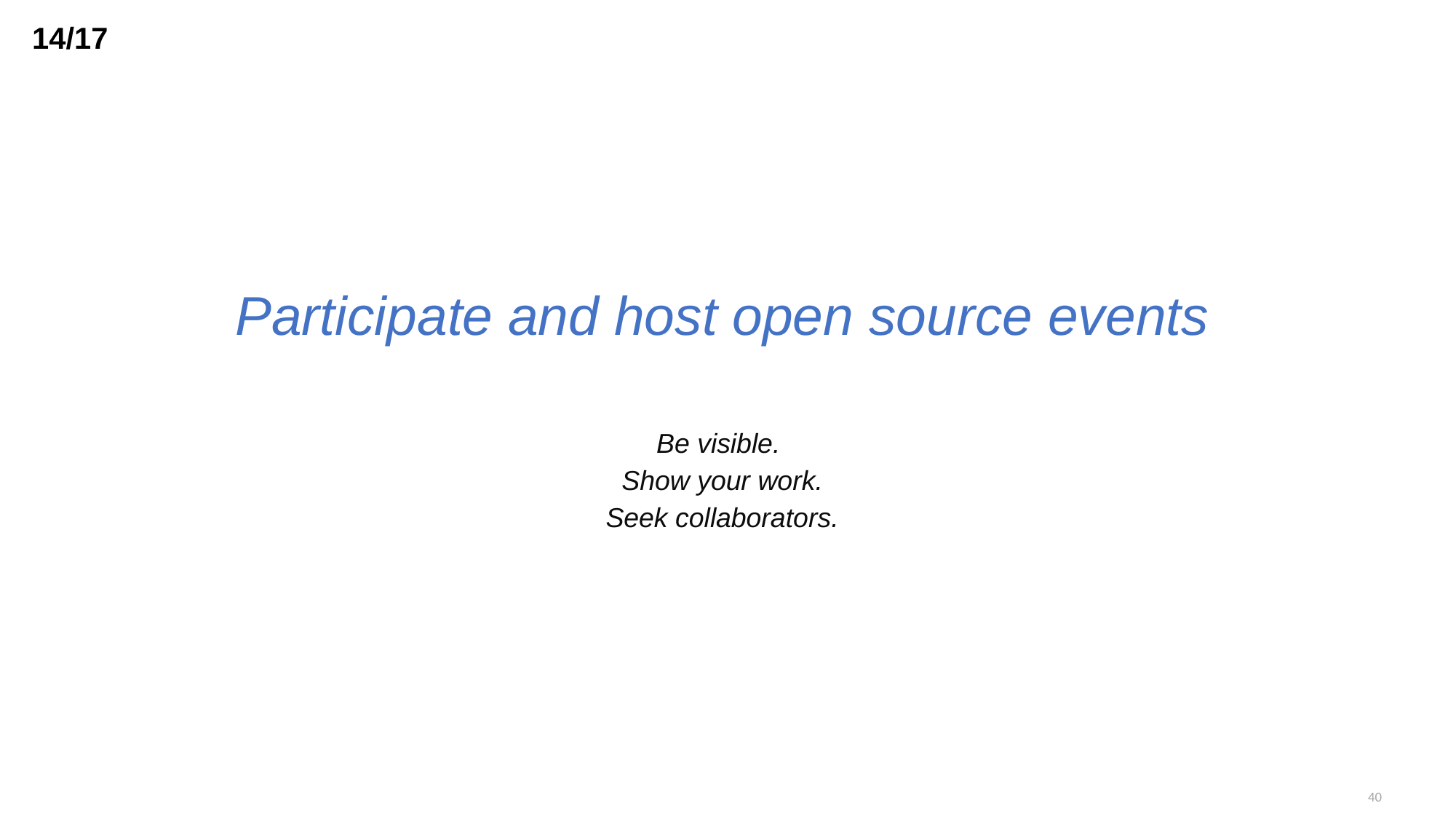

14/17
Participate and host open source events

Be visible.
Show your work.
Seek collaborators.